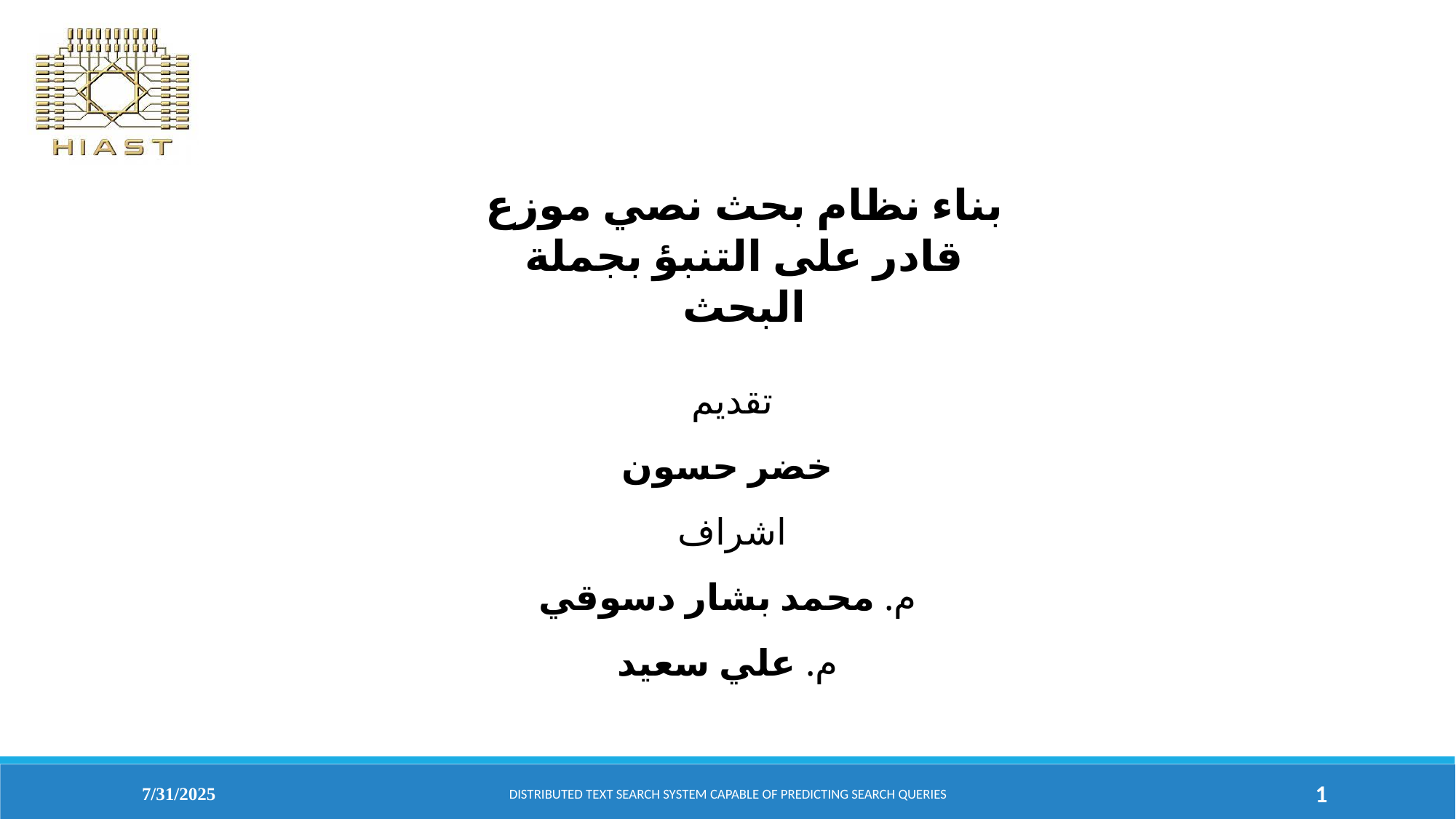

بناء نظام بحث نصي موزع قادر على التنبؤ بجملة البحث
تقديم
 خضر حسون
اشراف
م. محمد بشار دسوقي
م. علي سعيد
7/31/2025
Distributed Text Search System Capable of Predicting Search Queries
1